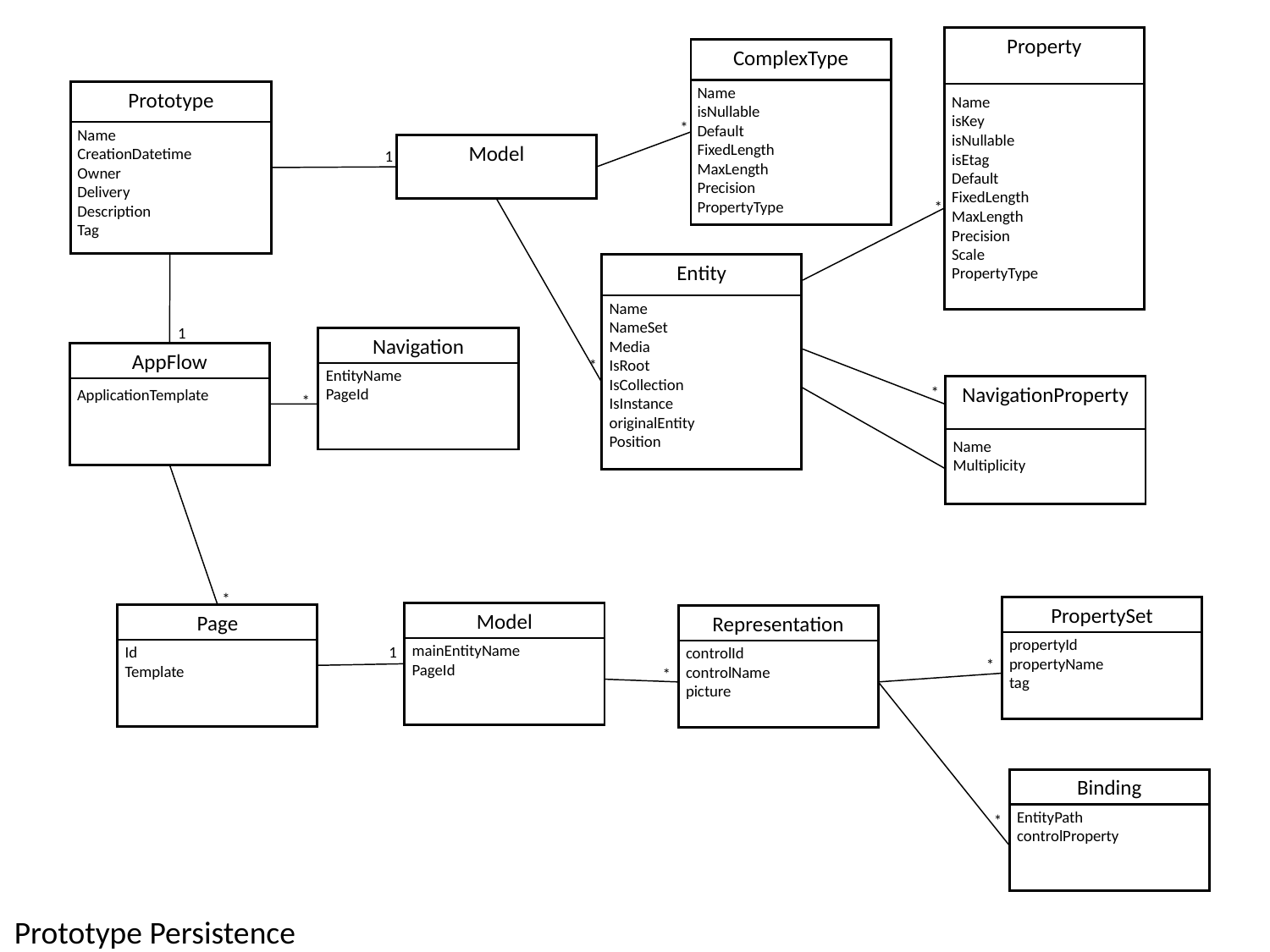

Property
Name
isKey
isNullable
isEtag
Default
FixedLength
MaxLength
Precision
Scale
PropertyType

ComplexType
Name
isNullable
Default
FixedLength
MaxLength
Precision
PropertyType

Prototype
Name
CreationDatetime
Owner
Delivery
Description
Tag

*
Model
1
*
Entity
Name
NameSet
Media
IsRoot
IsCollection
IsInstance
originalEntity
Position
1
Navigation
EntityName
PageId

AppFlow
ApplicationTemplate

*
*
NavigationProperty
Name
Multiplicity
*
*
PropertySet
propertyId
propertyName
tag

Model
mainEntityName
PageId

Page
Id
Template

Representation
controlId
controlName
picture

1
*
*
Binding
EntityPath
controlProperty

*
Prototype Persistence